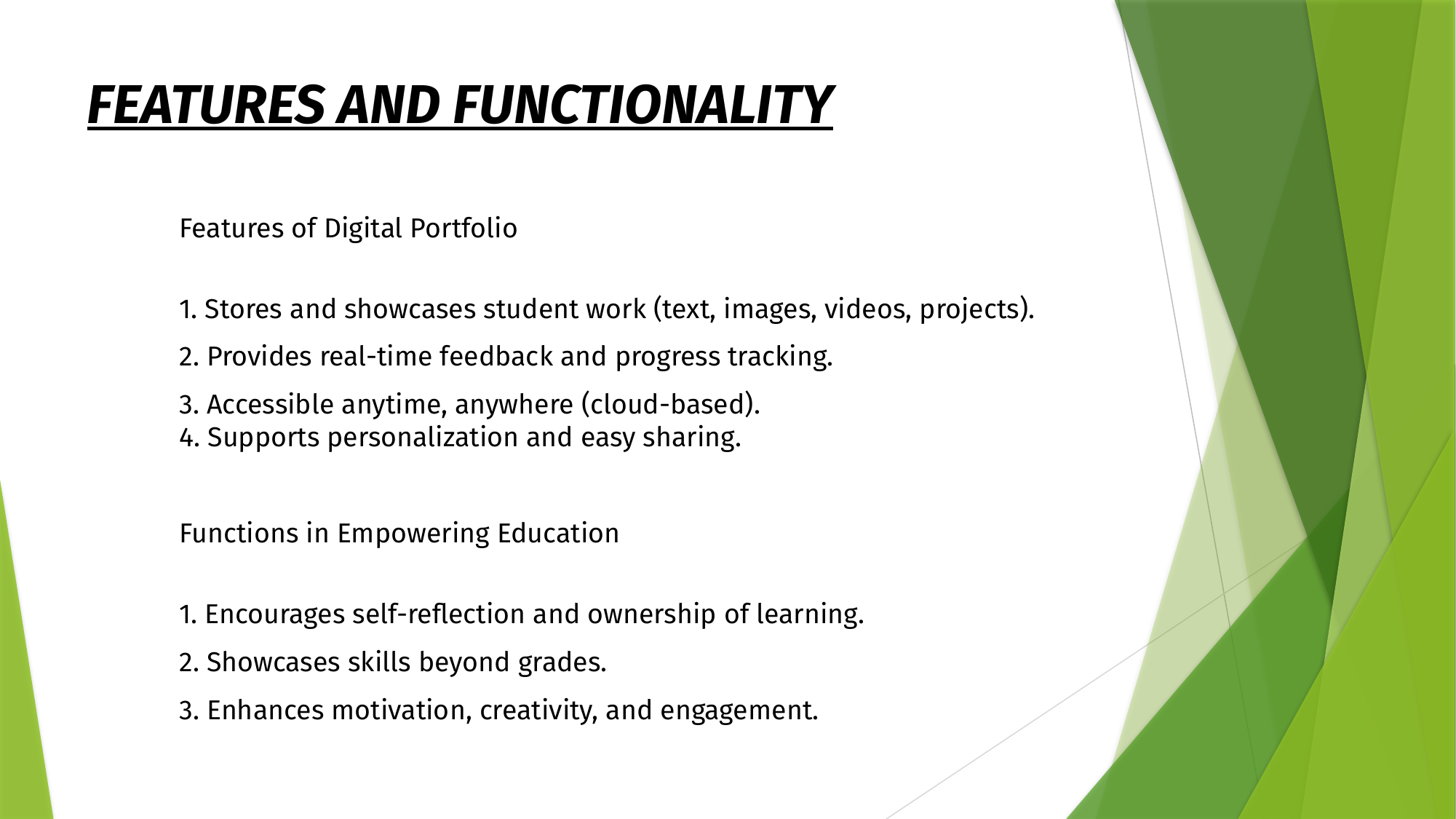

# FEATURES AND FUNCTIONALITY
Features of Digital Portfolio
1. Stores and showcases student work (text, images, videos, projects).
2. Provides real-time feedback and progress tracking.
3. Accessible anytime, anywhere (cloud-based).
4. Supports personalization and easy sharing.

Functions in Empowering Education
1. Encourages self-reflection and ownership of learning.
2. Showcases skills beyond grades.
3. Enhances motivation, creativity, and engagement.